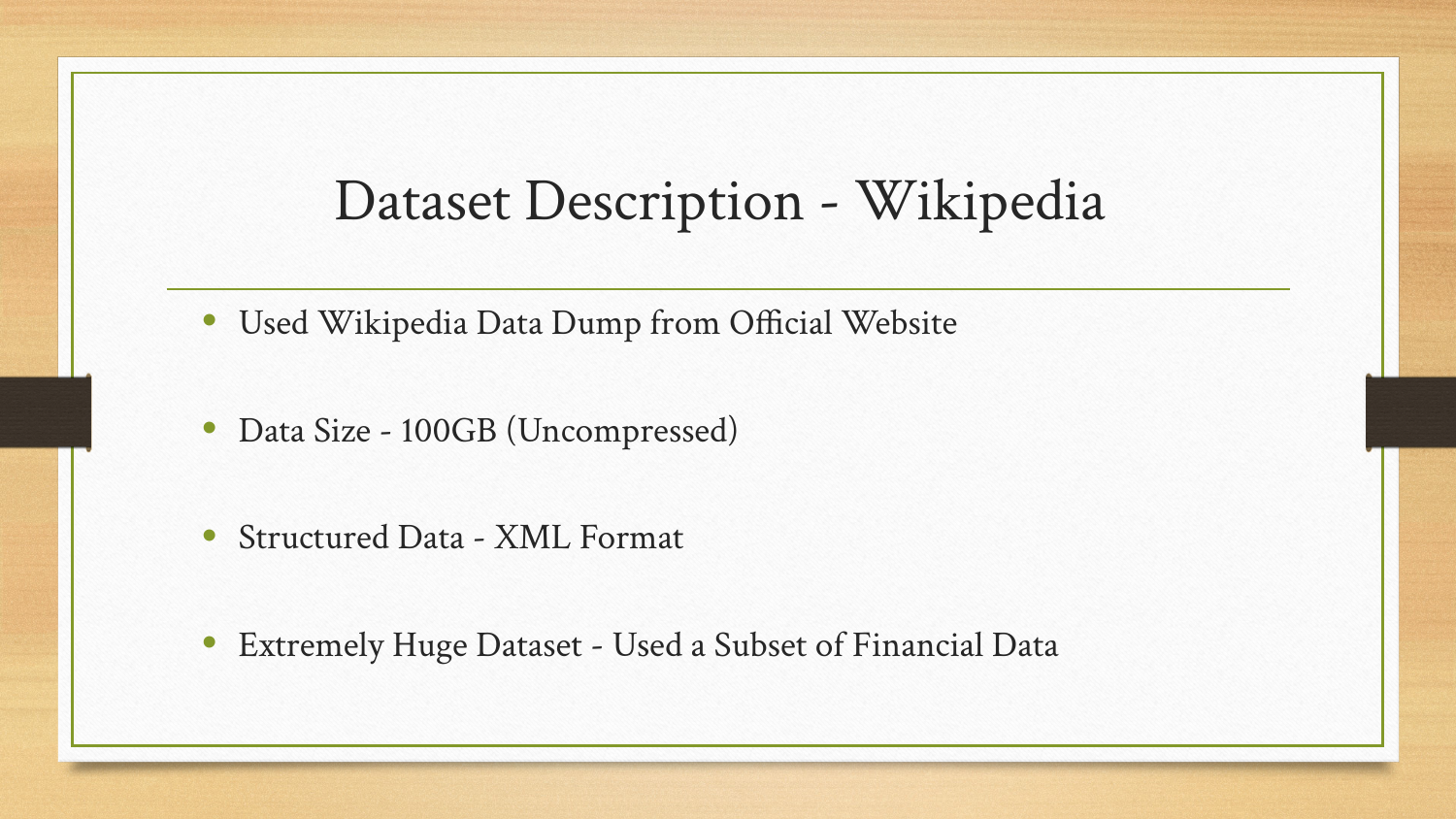

# Dataset Description - Wikipedia
Used Wikipedia Data Dump from Official Website

Data Size - 100GB (Uncompressed)

Structured Data - XML Format

Extremely Huge Dataset - Used a Subset of Financial Data